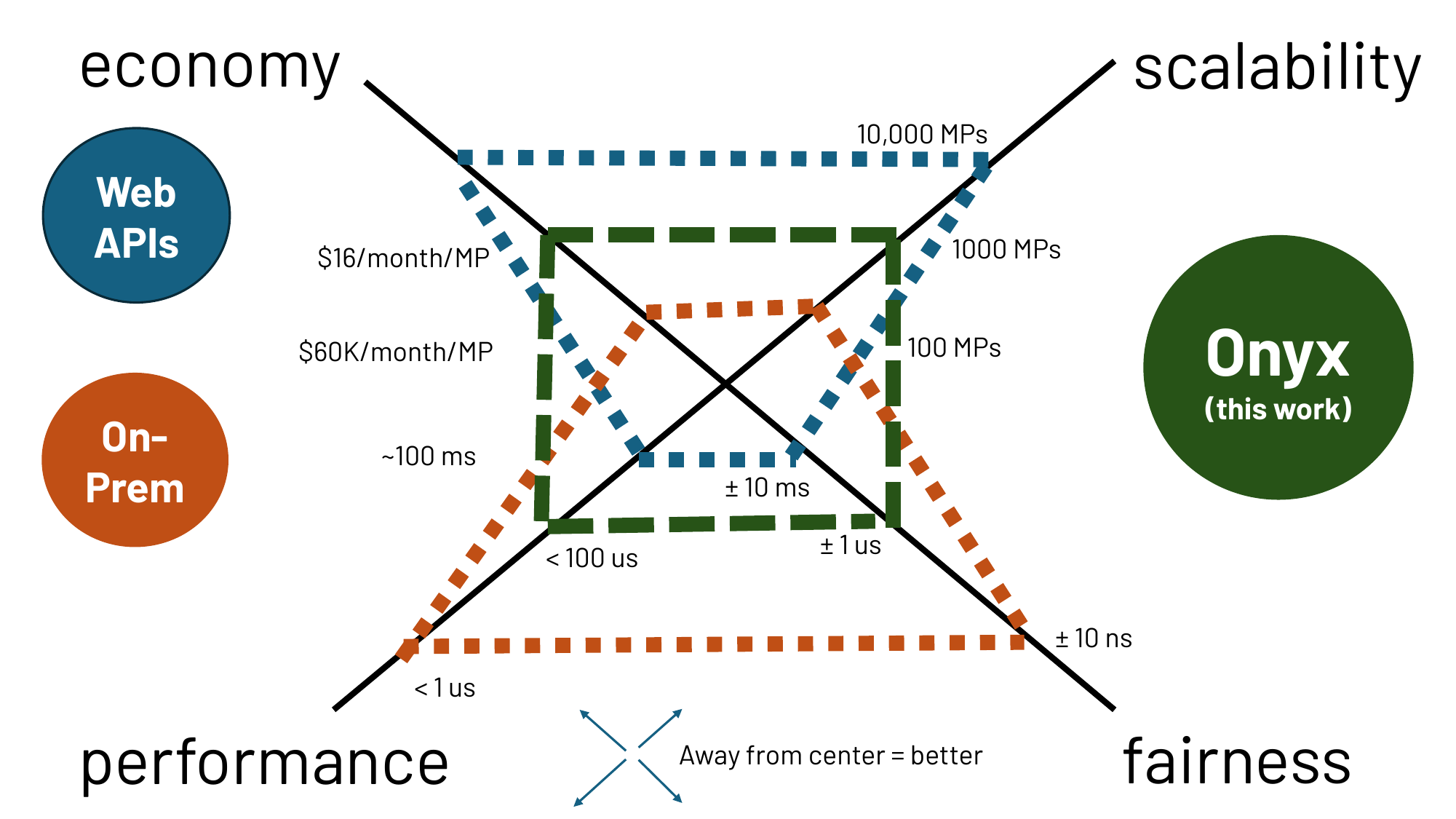

economy
scalability
10,000 MPs
Web APIs
1000 MPs
$16/month/MP
Onyx
(this work)
100 MPs
$60K/month/MP
On-Prem
~100 ms
± 10 ms
± 1 us
< 100 us
± 10 ns
< 1 us
fairness
performance
Away from center = better